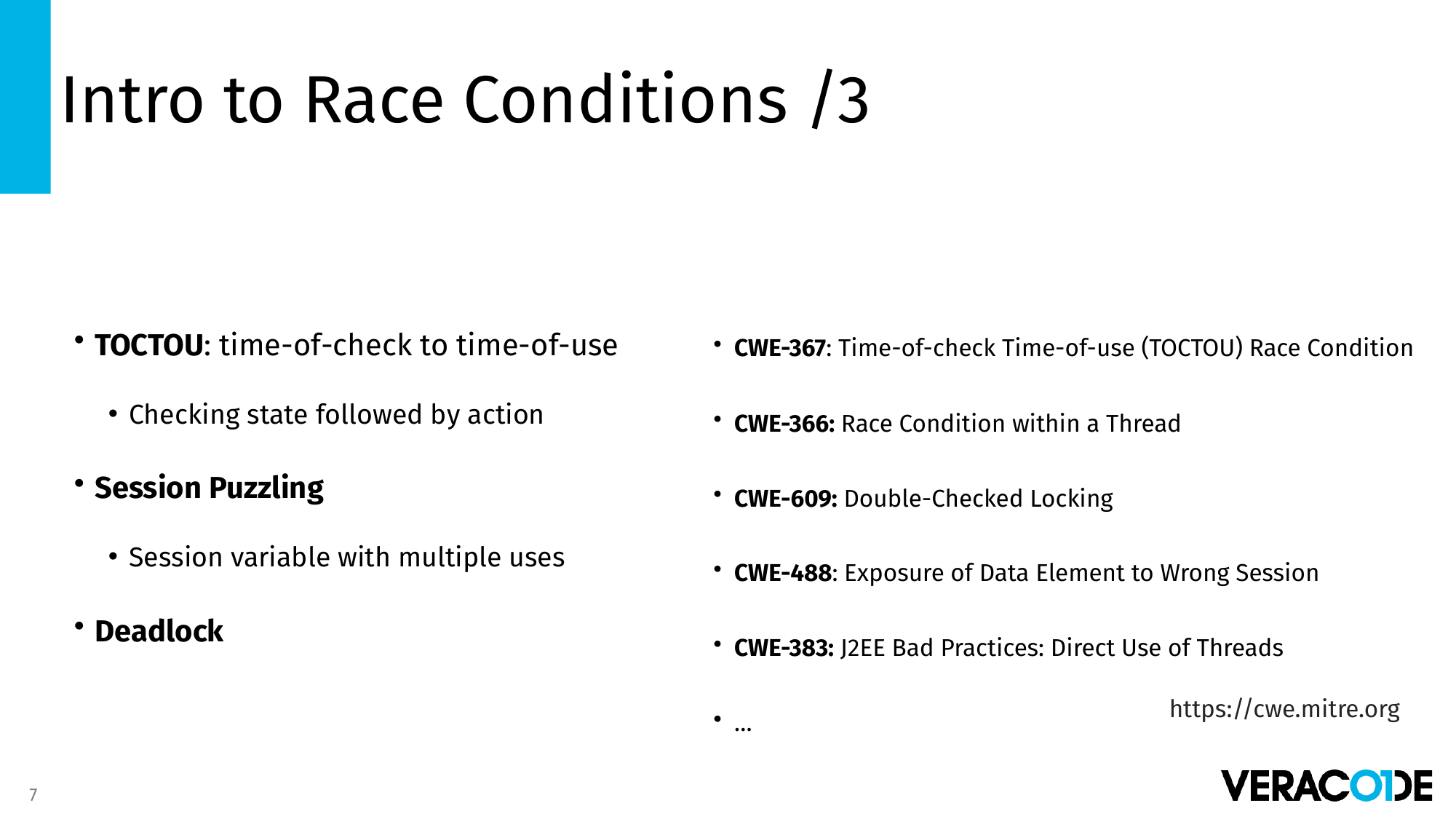

# Intro to Race Conditions /3
CWE-367: Time-of-check Time-of-use (TOCTOU) Race Condition
CWE-366: Race Condition within a Thread
CWE-609: Double-Checked Locking
CWE-488: Exposure of Data Element to Wrong Session
CWE-383: J2EE Bad Practices: Direct Use of Threads
…

TOCTOU: time-of-check to time-of-use
Checking state followed by action
Session Puzzling
Session variable with multiple uses
Deadlock

https://cwe.mitre.org
7